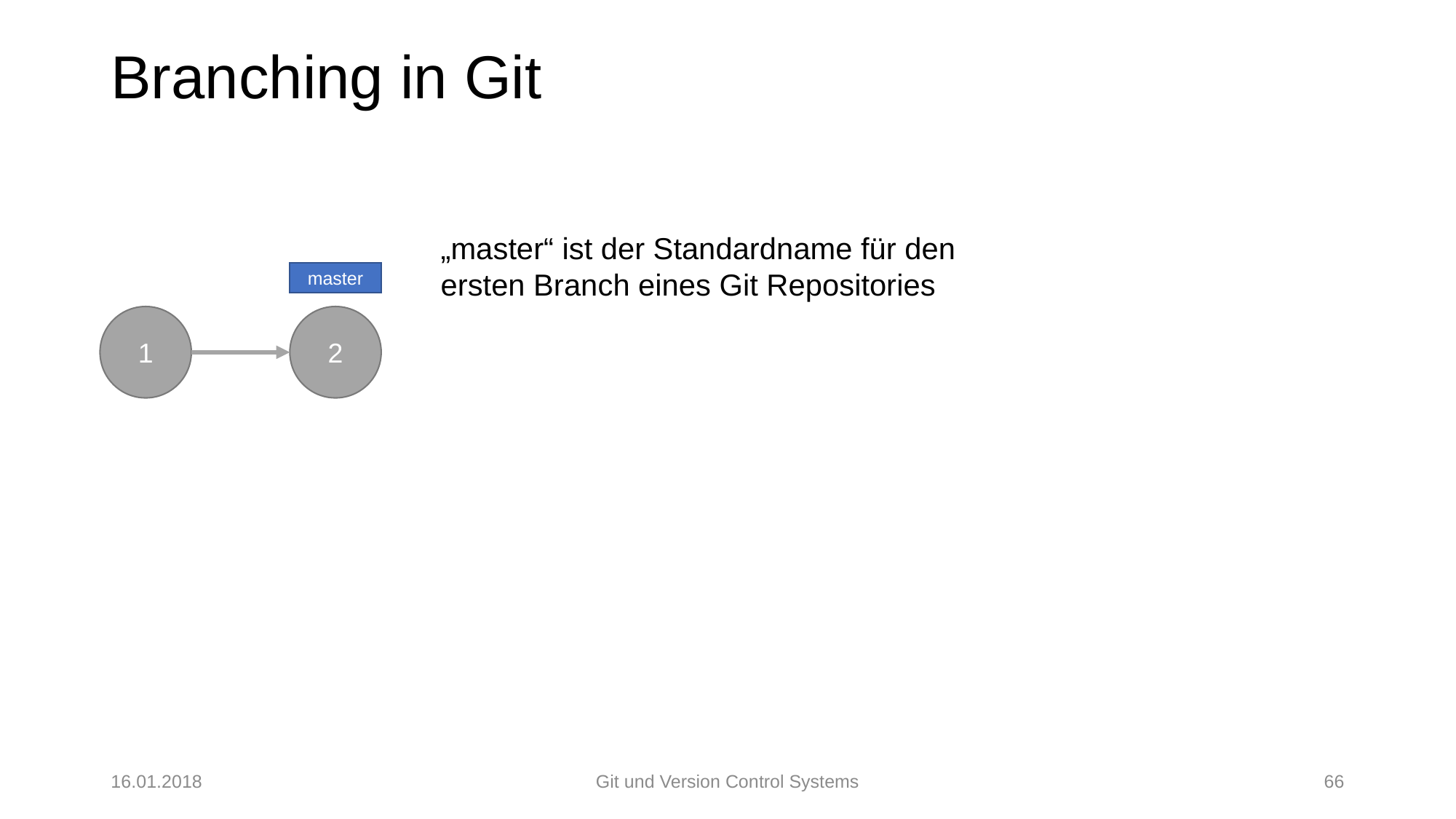

# Branching in Git
„master“ ist der Standardname für den
ersten Branch eines Git Repositories
master
2
1
16.01.2018
Git und Version Control Systems
66